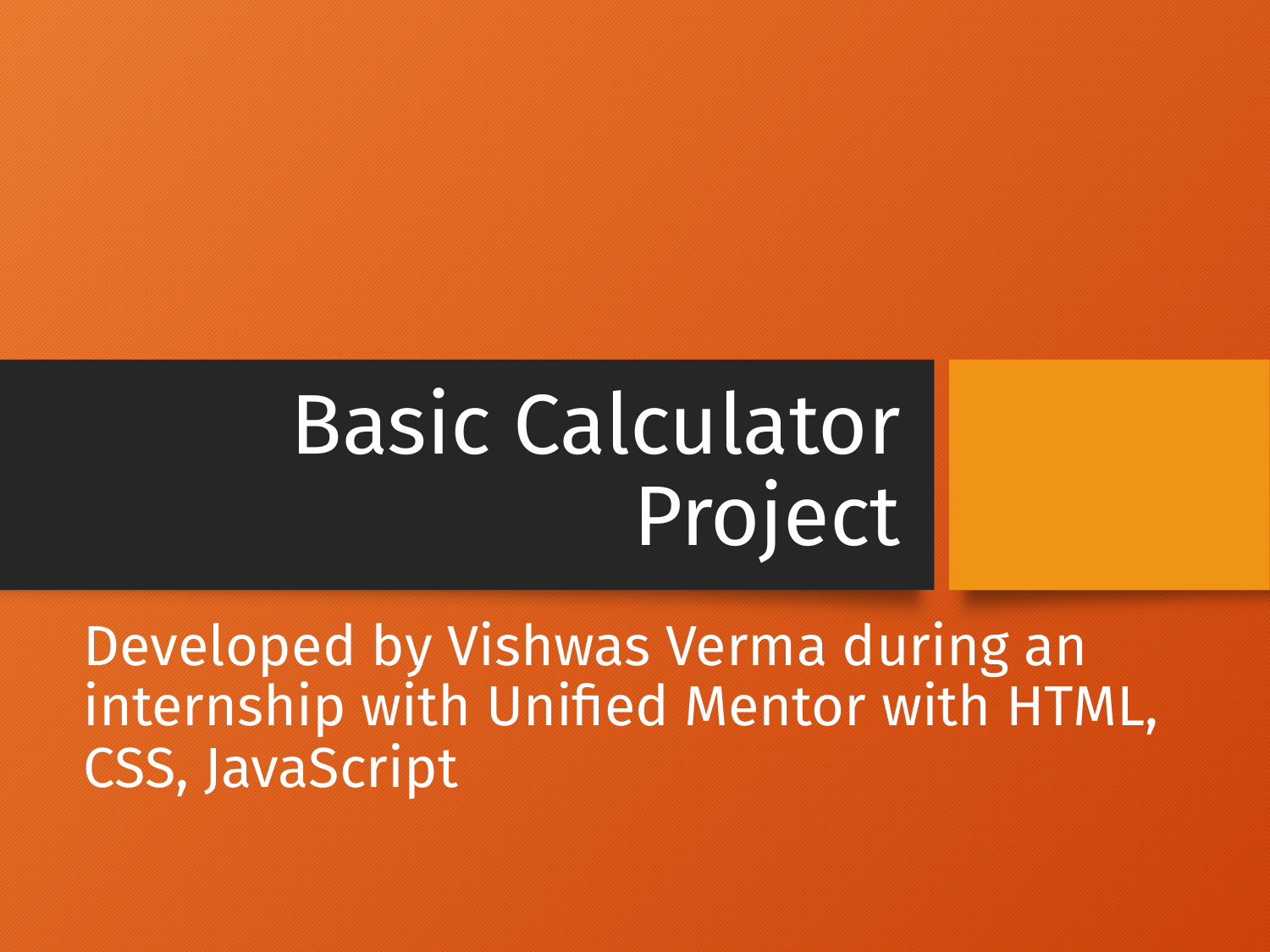

# Basic Calculator Project
Developed by Vishwas Verma during an internship with Unified Mentor with HTML, CSS, JavaScript